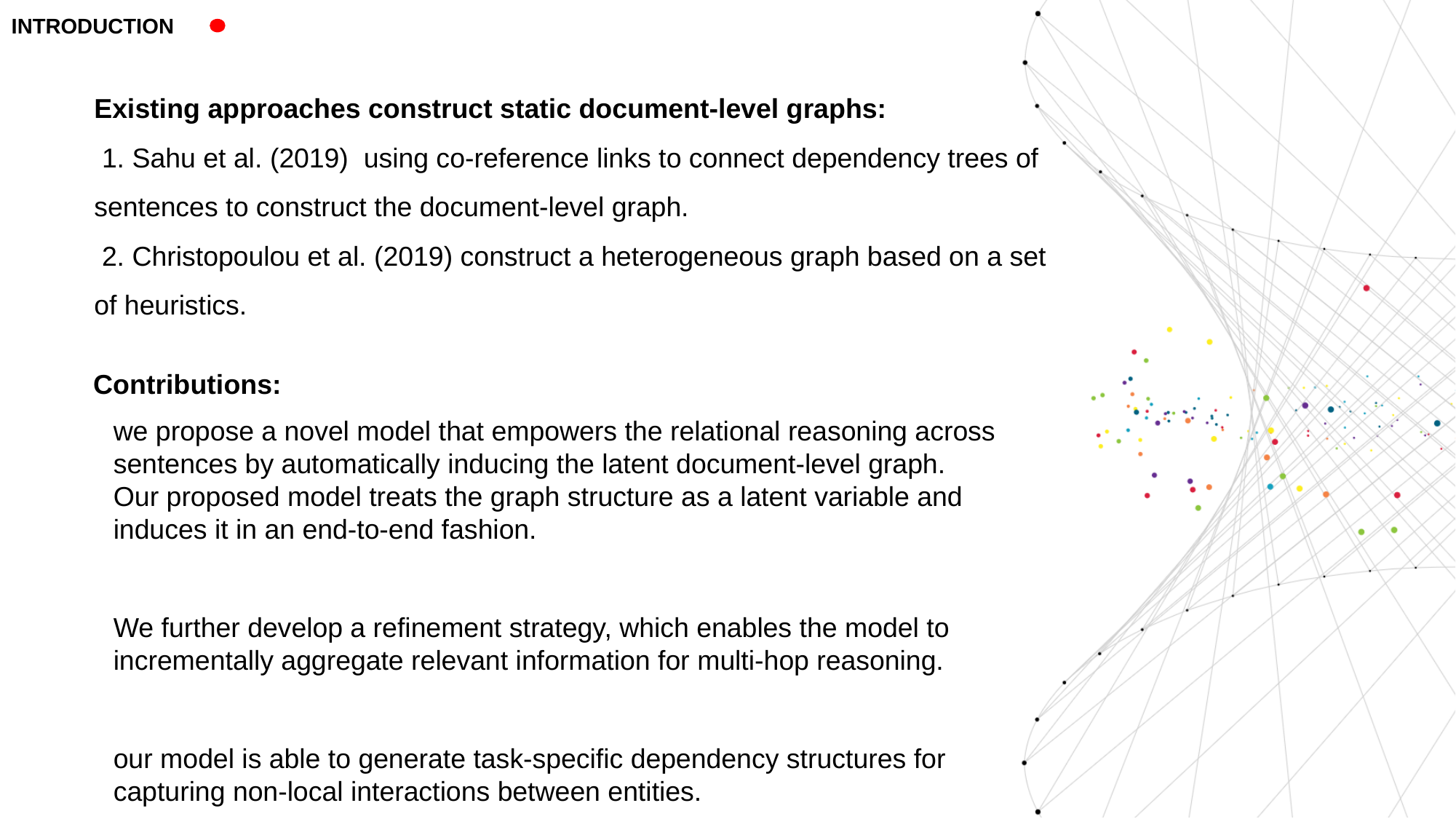

INTRODUCTION

Existing approaches construct static document-level graphs:
 1. Sahu et al. (2019)  using co-reference links to connect dependency trees of sentences to construct the document-level graph.
 2. Christopoulou et al. (2019) construct a heterogeneous graph based on a set of heuristics.
Contributions:

we propose a novel model that empowers the relational reasoning across sentences by automatically inducing the latent document-level graph.
Our proposed model treats the graph structure as a latent variable and induces it in an end-to-end fashion.

We further develop a refinement strategy, which enables the model to incrementally aggregate relevant information for multi-hop reasoning.

our model is able to generate task-specific dependency structures for capturing non-local interactions between entities.